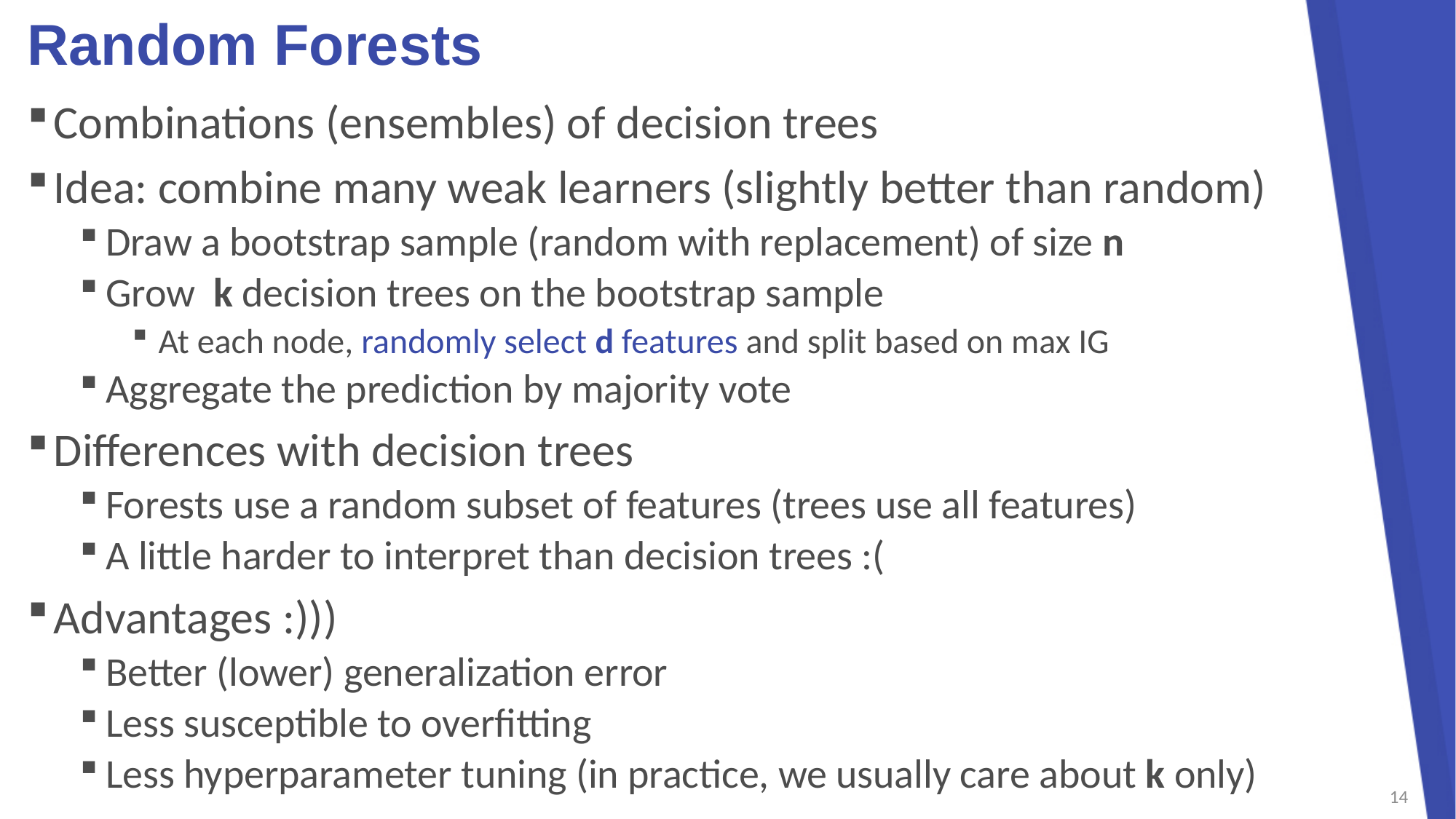

# Random Forests
Combinations (ensembles) of decision trees
Idea: combine many weak learners (slightly better than random)
Draw a bootstrap sample (random with replacement) of size n
Grow  k decision trees on the bootstrap sample
At each node, randomly select d features and split based on max IG
Aggregate the prediction by majority vote
Differences with decision trees
Forests use a random subset of features (trees use all features)
A little harder to interpret than decision trees :(
Advantages :)))
Better (lower) generalization error
Less susceptible to overfitting
Less hyperparameter tuning (in practice, we usually care about k only)
14